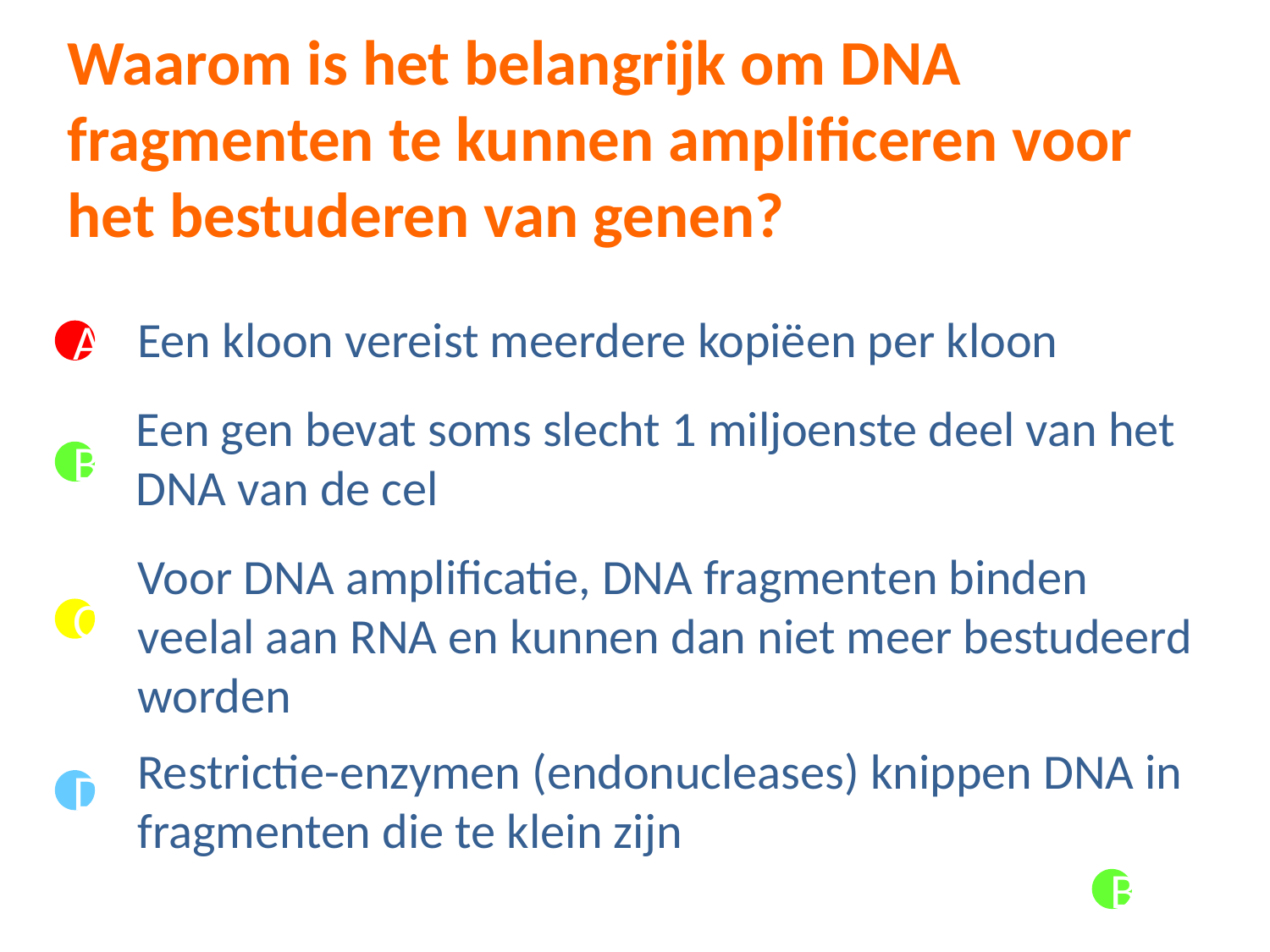

Waarom is het belangrijk om DNA fragmenten te kunnen amplificeren voor het bestuderen van genen?
Een kloon vereist meerdere kopiëen per kloon
A
Een gen bevat soms slecht 1 miljoenste deel van het DNA van de cel

B
Voor DNA amplificatie, DNA fragmenten binden veelal aan RNA en kunnen dan niet meer bestudeerd worden

C
Restrictie-enzymen (endonucleases) knippen DNA in fragmenten die te klein zijn
D
B